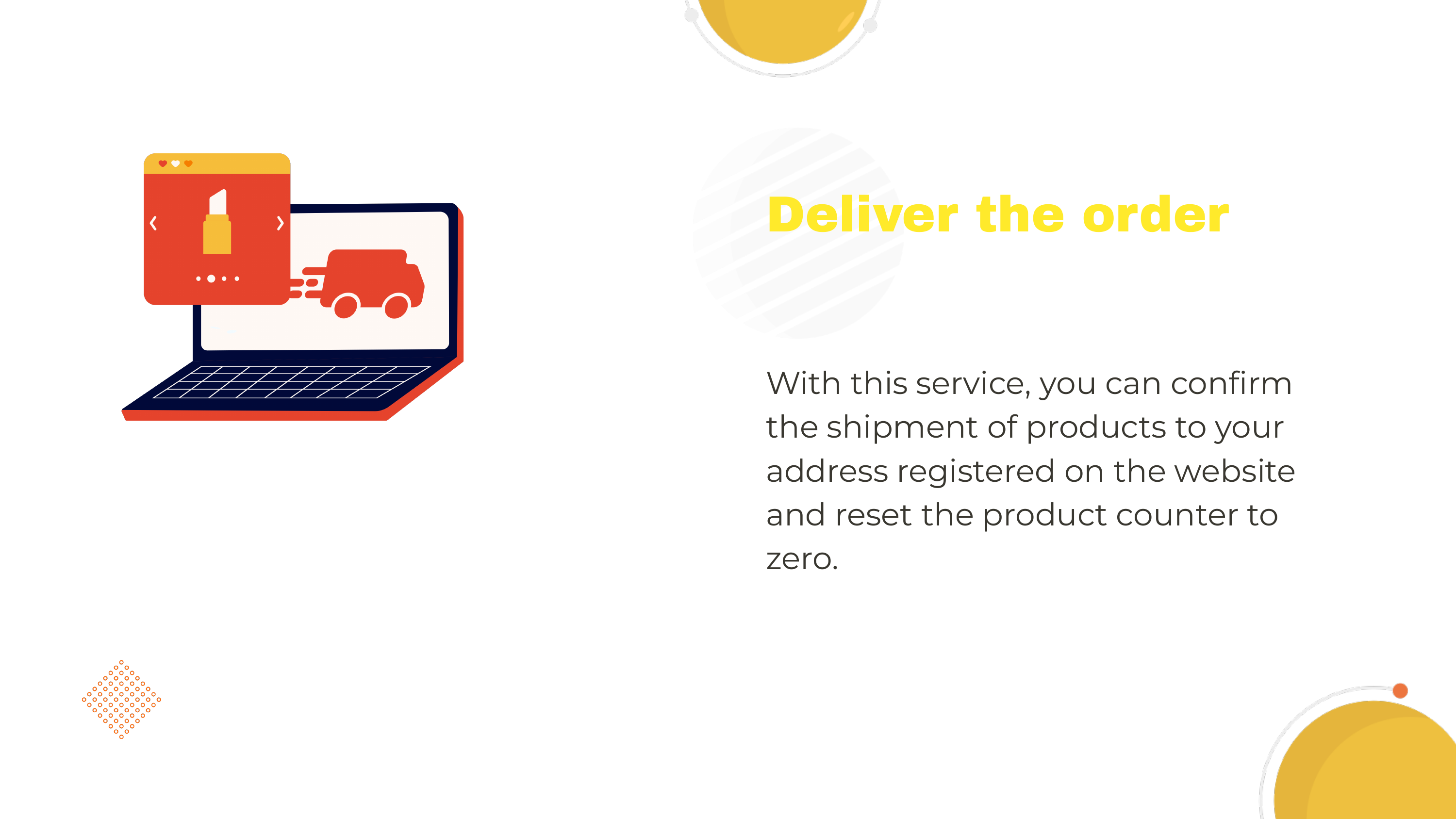

Deliver the order
With this service, you can confirm the shipment of products to your address registered on the website and reset the product counter to zero.